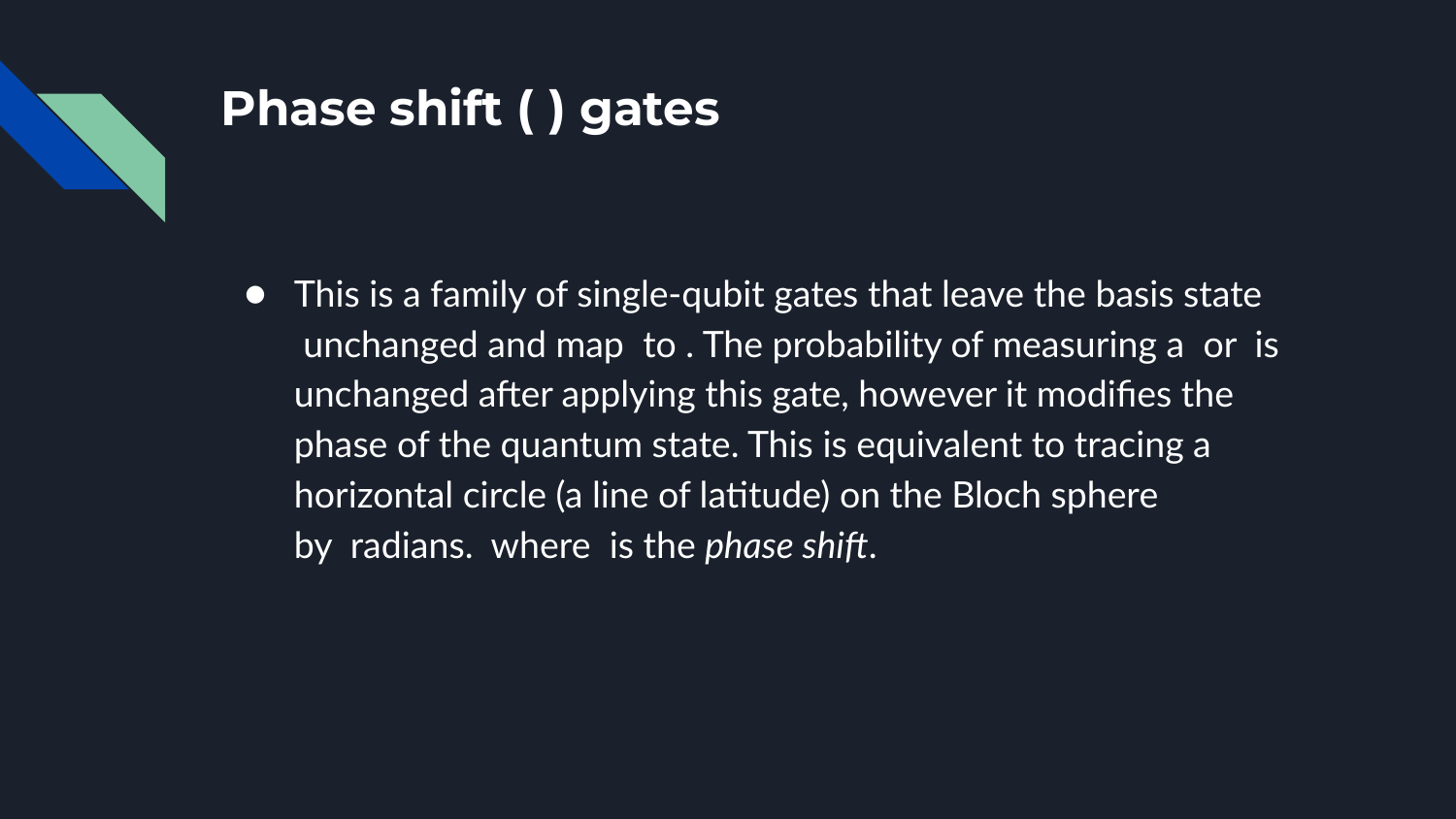

# Phase shift ( ) gates
This is a family of single-qubit gates that leave the basis state   unchanged and map  to . The probability of measuring a  or  is unchanged after applying this gate, however it modifies the phase of the quantum state. This is equivalent to tracing a horizontal circle (a line of latitude) on the Bloch sphere by  radians.  where  is the phase shift.